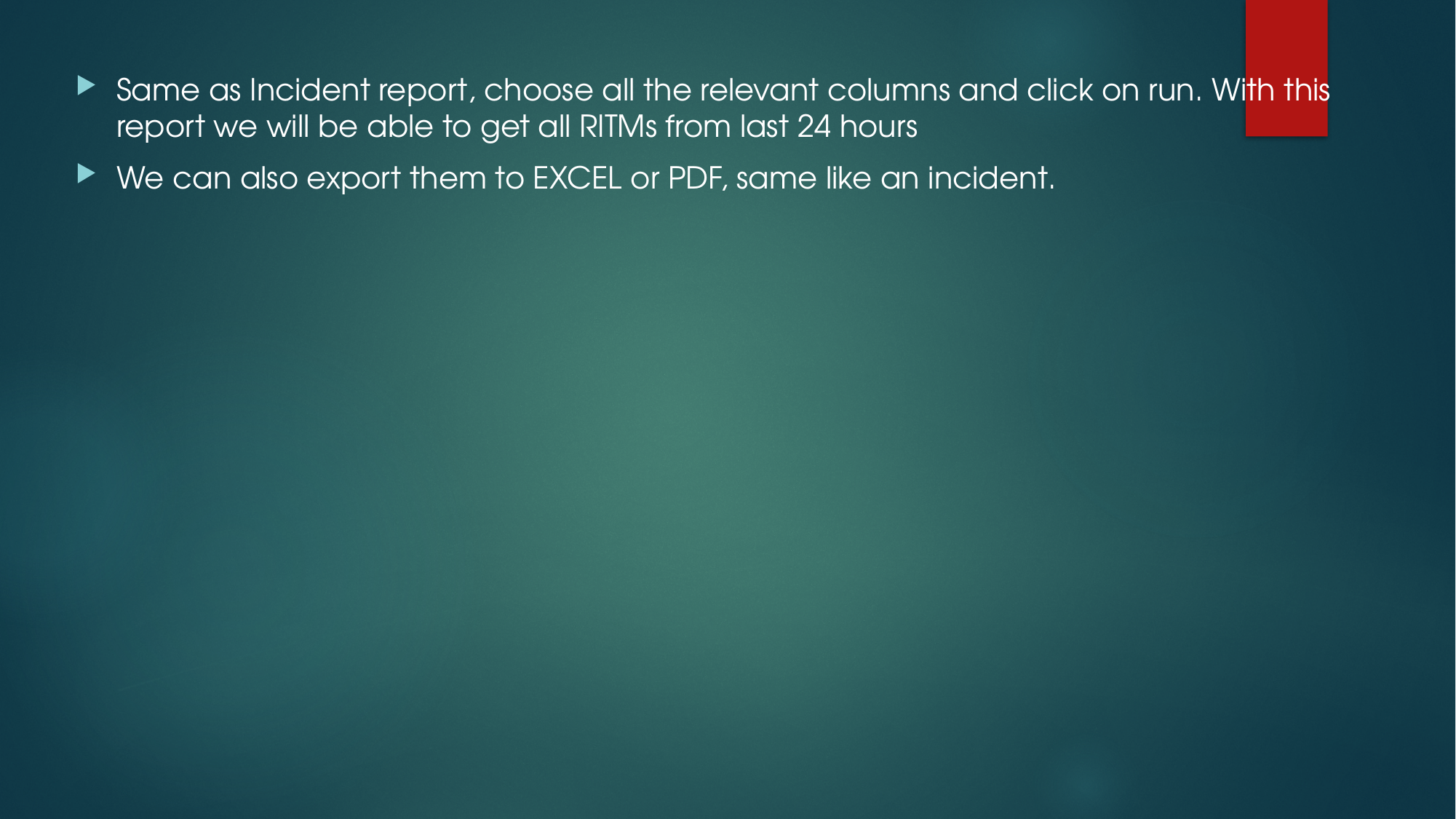

Same as Incident report, choose all the relevant columns and click on run. With this report we will be able to get all RITMs from last 24 hours
We can also export them to EXCEL or PDF, same like an incident.